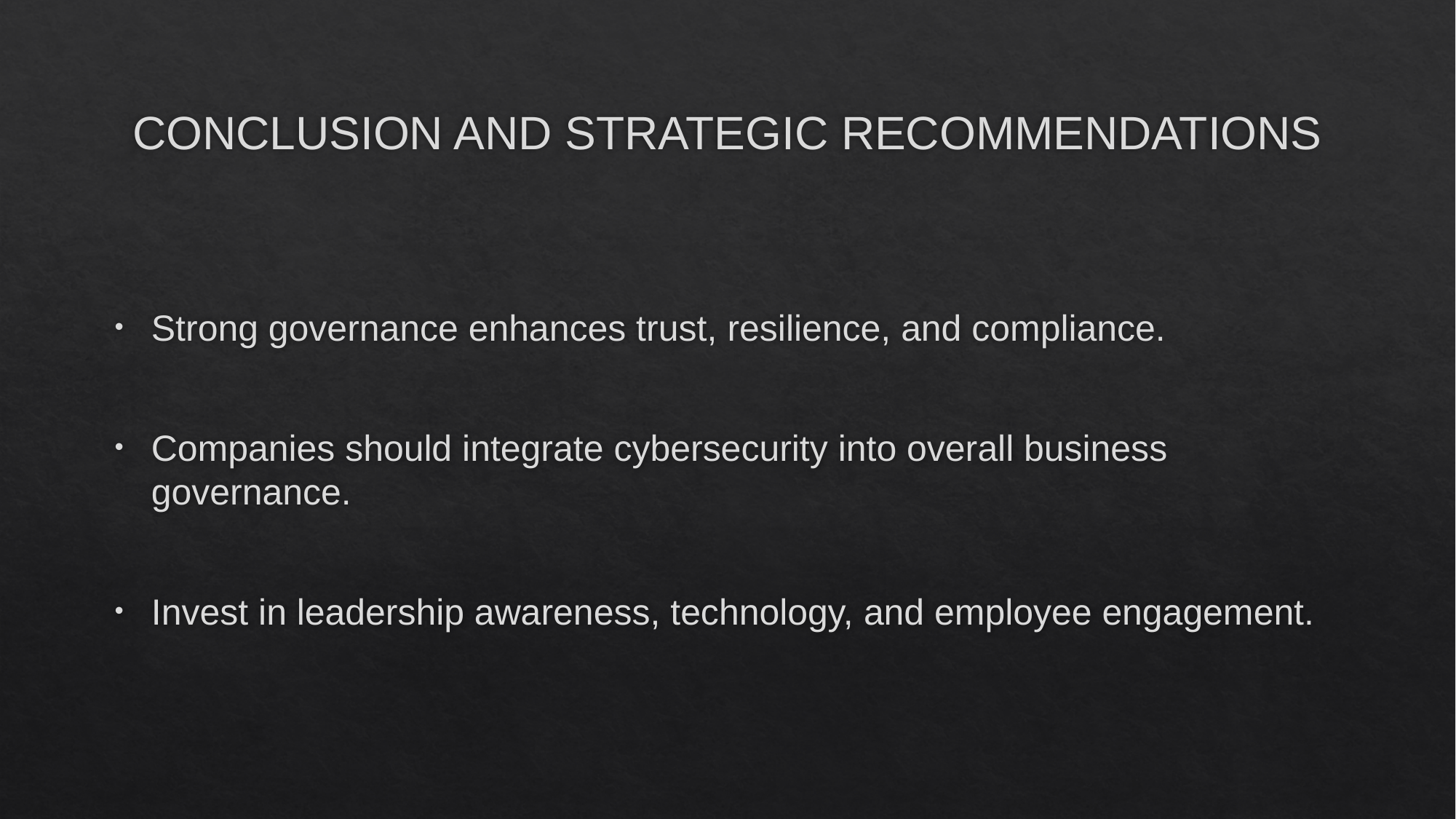

# CONCLUSION AND STRATEGIC RECOMMENDATIONS
Strong governance enhances trust, resilience, and compliance.

Companies should integrate cybersecurity into overall business governance.

Invest in leadership awareness, technology, and employee engagement.